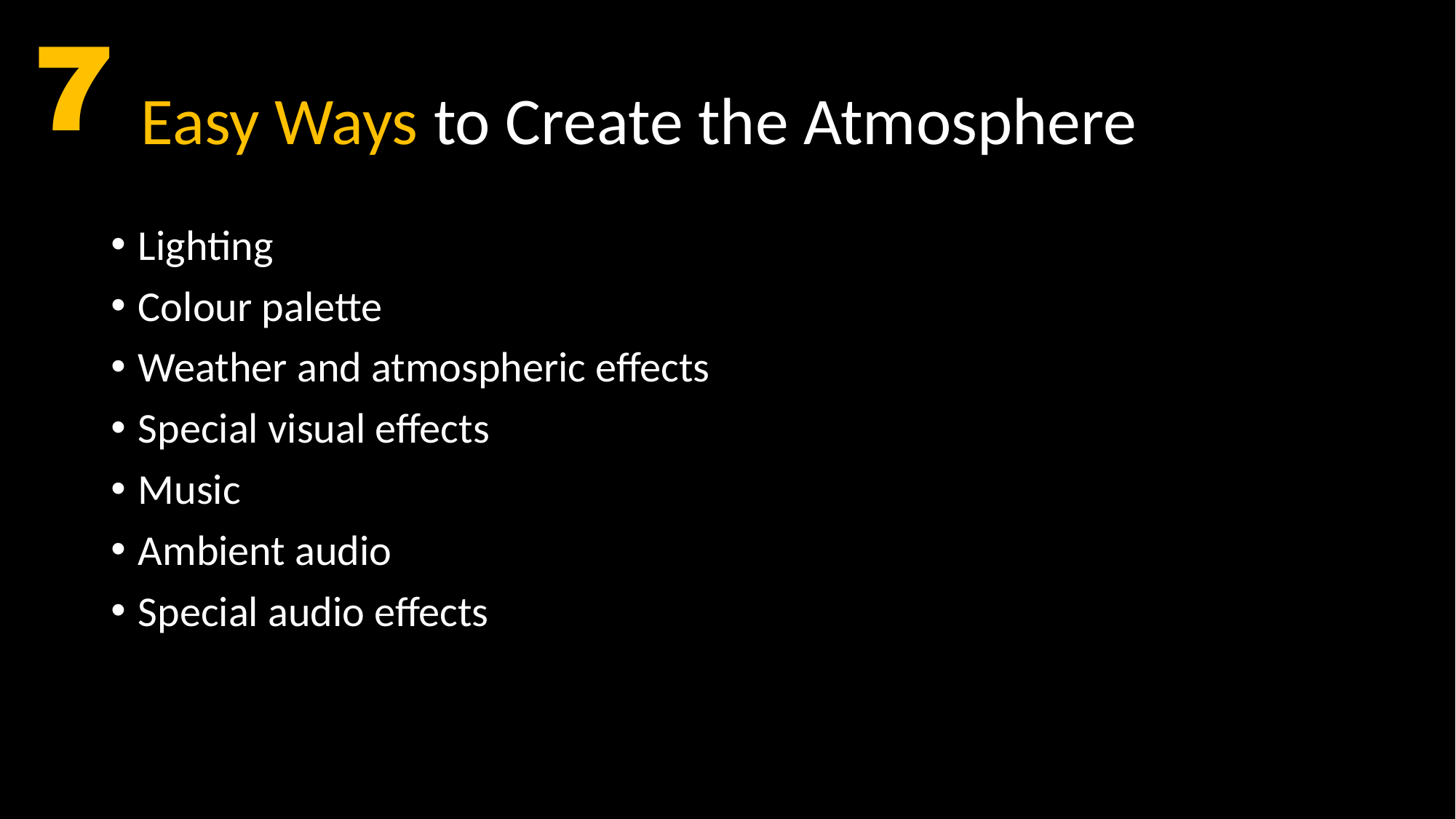

7
# Easy Ways to Create the Atmosphere
Lighting
Colour palette
Weather and atmospheric effects
Special visual effects
Music
Ambient audio
Special audio effects